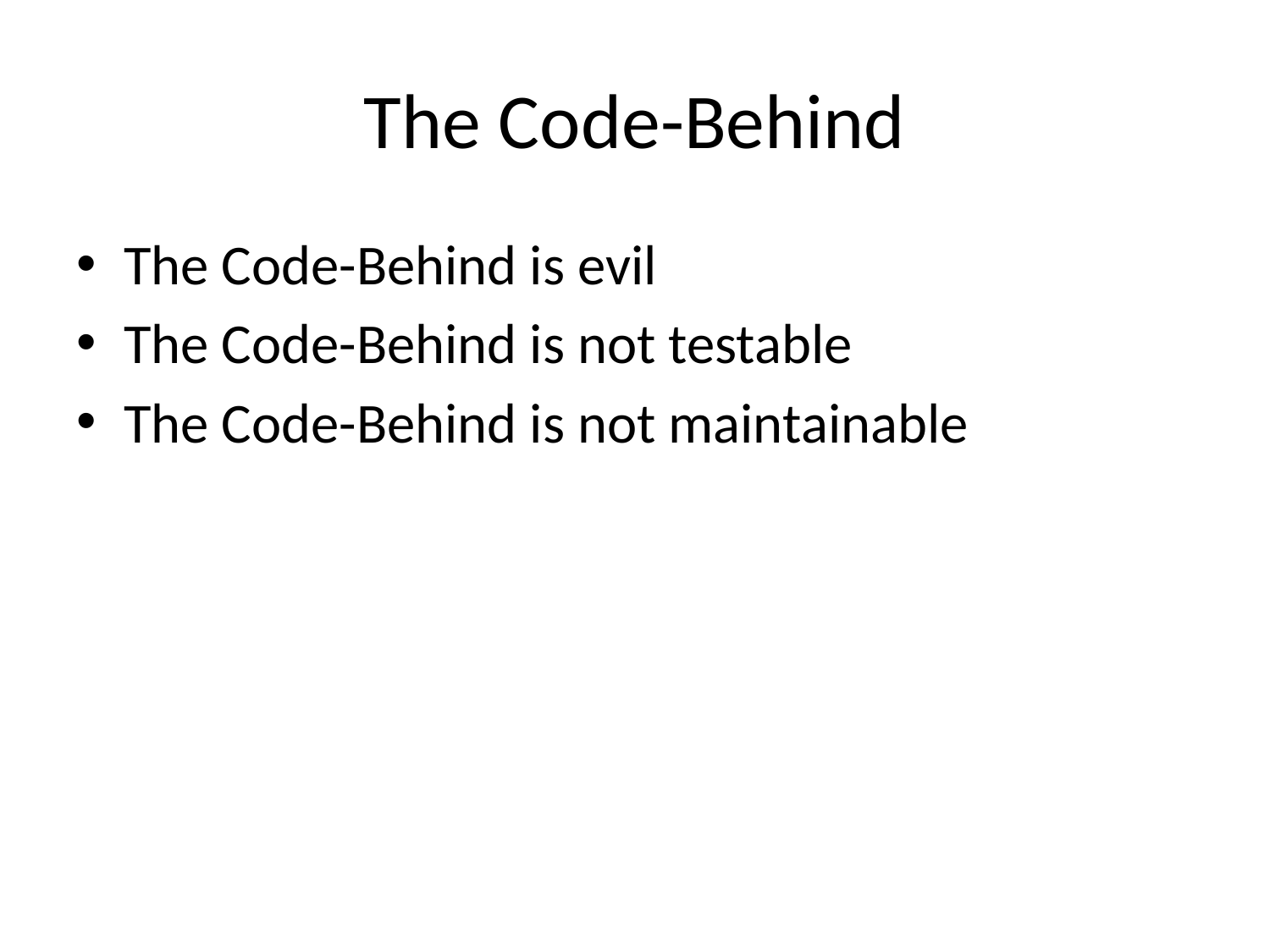

# The Code-Behind
The Code-Behind is evil
The Code-Behind is not testable
The Code-Behind is not maintainable